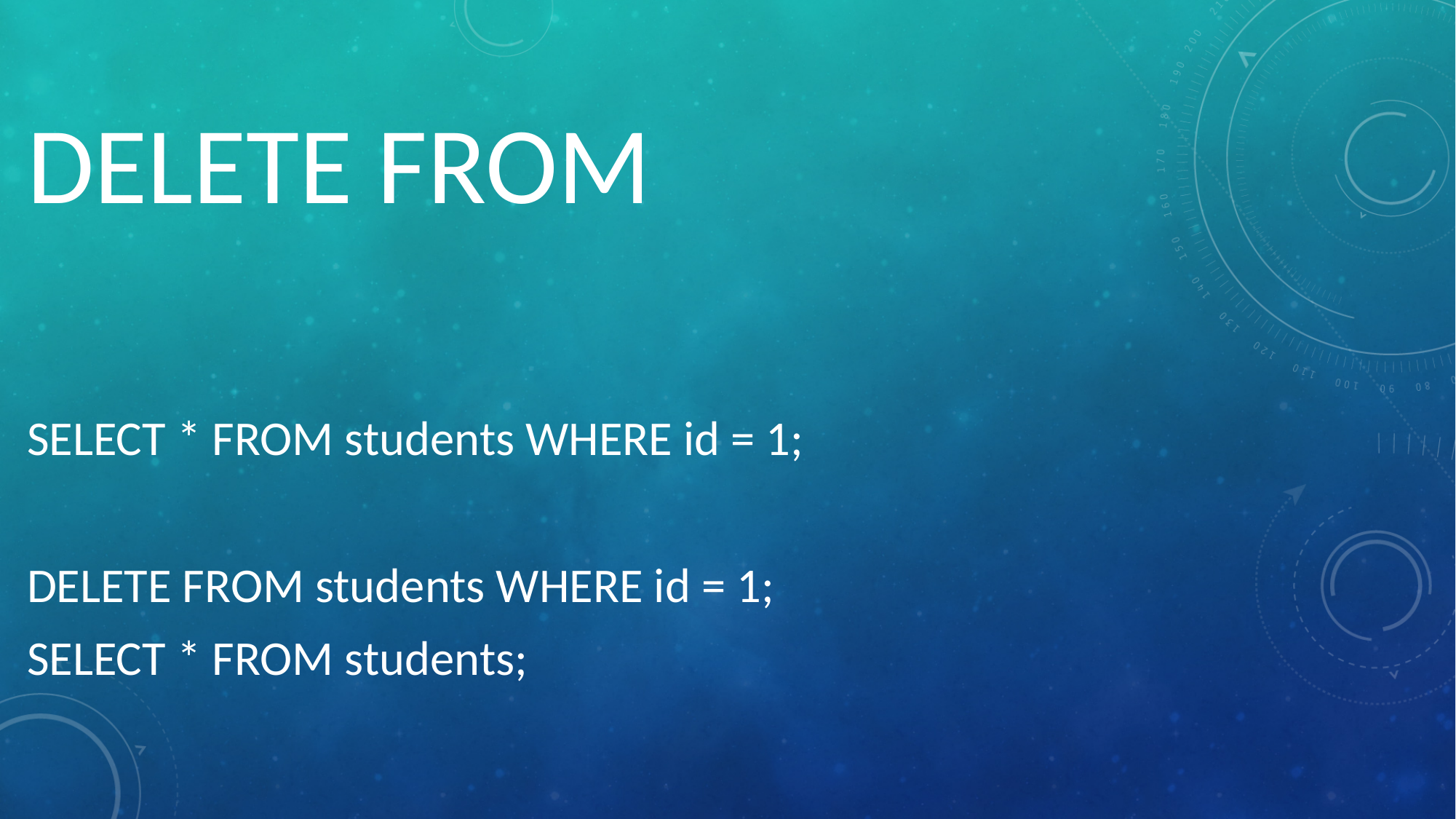

# DELETE FROM
SELECT * FROM students WHERE id = 1;

DELETE FROM students WHERE id = 1;
SELECT * FROM students;